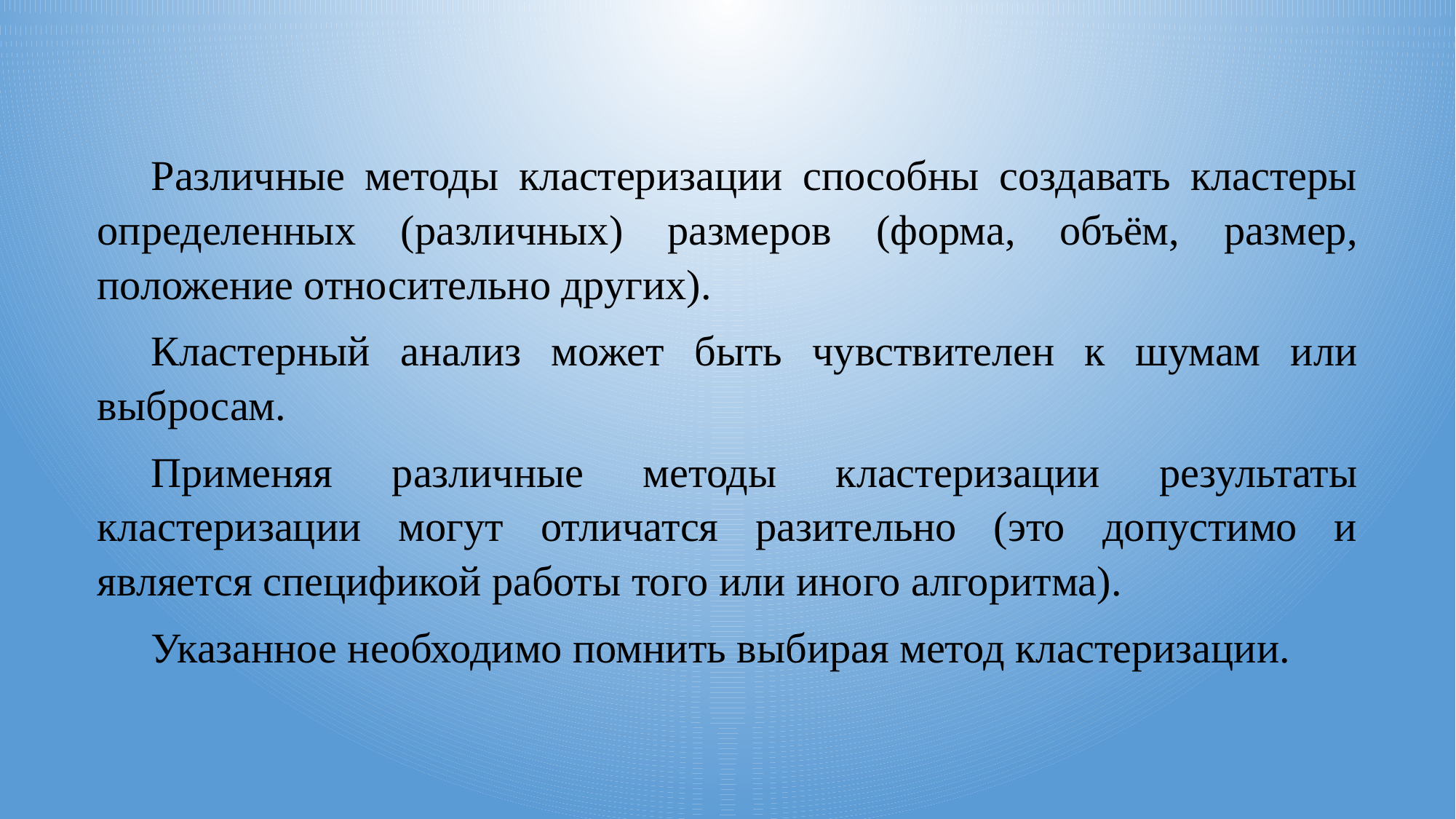

Различные методы кластеризации способны создавать кластеры определенных (различных) размеров (форма, объём, размер, положение относительно других).
Кластерный анализ может быть чувствителен к шумам или выбросам.
Применяя различные методы кластеризации результаты кластеризации могут отличатся разительно (это допустимо и является спецификой работы того или иного алгоритма).
Указанное необходимо помнить выбирая метод кластеризации.